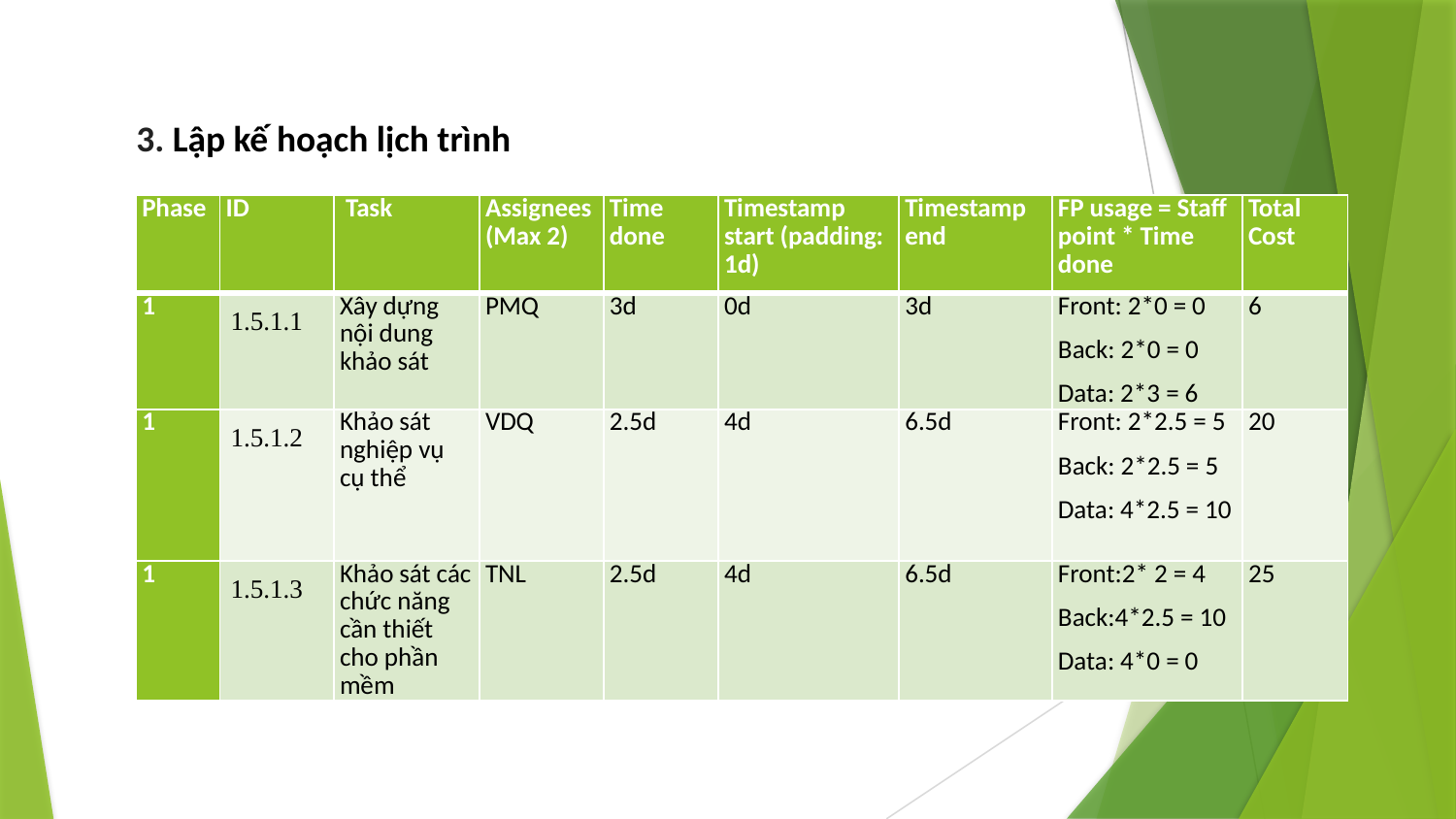

3. Lập kế hoạch lịch trình
| Phase | ID | Task | Assignees (Max 2) | Time done | Timestamp start (padding: 1d) | Timestamp end | FP usage = Staff point \* Time done | Total Cost |
| --- | --- | --- | --- | --- | --- | --- | --- | --- |
| 1 | 1.5.1.1 | Xây dựng nội dung khảo sát | PMQ | 3d | 0d | 3d | Front: 2\*0 = 0 Back: 2\*0 = 0 Data: 2\*3 = 6 | 6 |
| 1 | 1.5.1.2 | Khảo sát nghiệp vụ cụ thể | VDQ | 2.5d | 4d | 6.5d | Front: 2\*2.5 = 5 Back: 2\*2.5 = 5 Data: 4\*2.5 = 10 | 20 |
| 1 | 1.5.1.3 | Khảo sát các chức năng cần thiết cho phần mềm | TNL | 2.5d | 4d | 6.5d | Front:2\* 2 = 4 Back:4\*2.5 = 10 Data: 4\*0 = 0 | 25 |